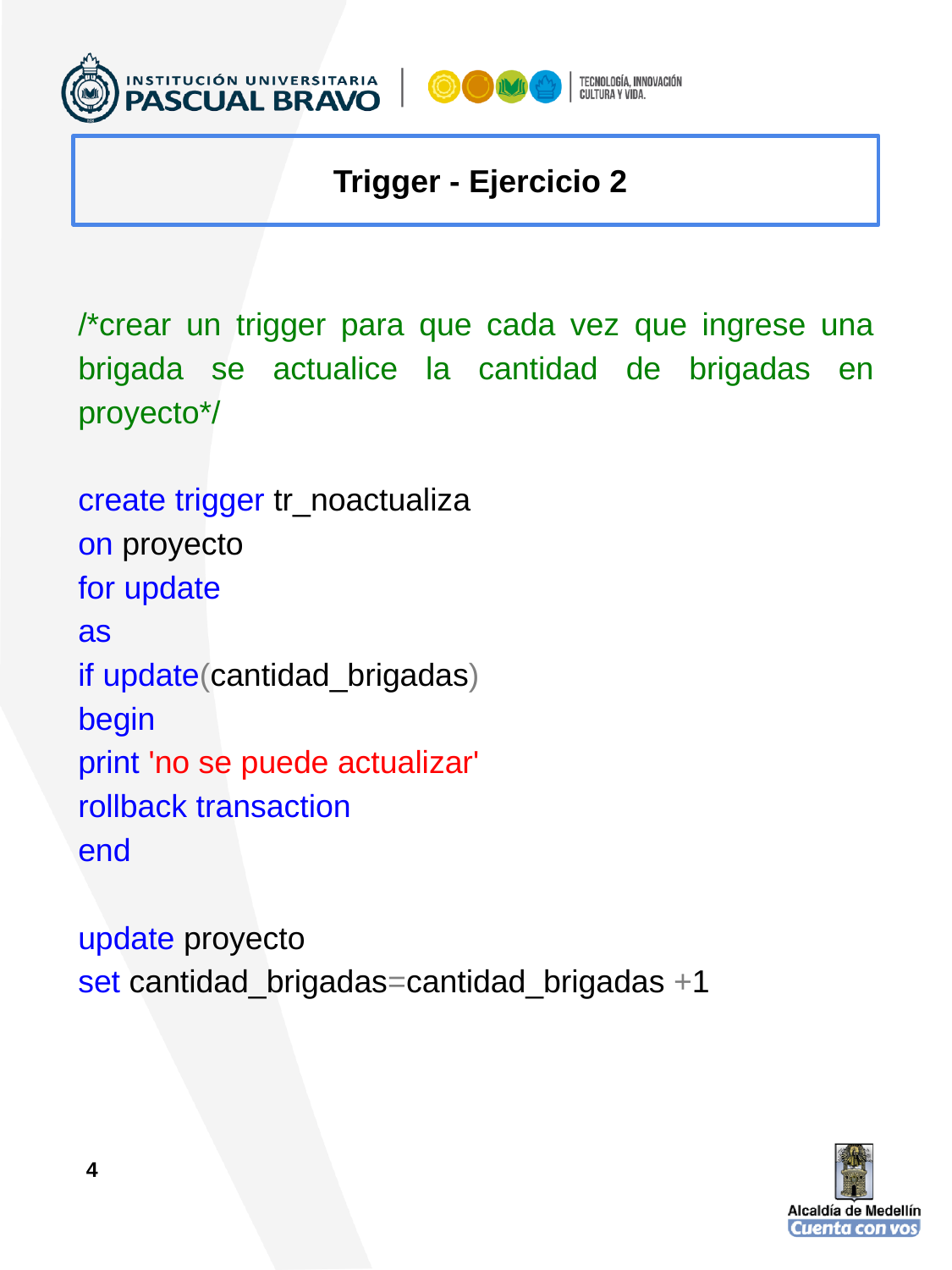

Trigger - Ejercicio 2

/*crear un trigger para que cada vez que ingrese una brigada se actualice la cantidad de brigadas en proyecto*/

create trigger tr_noactualiza
on proyecto
for update
as
if update(cantidad_brigadas)
begin
print 'no se puede actualizar'
rollback transaction
end

update proyecto
set cantidad_brigadas=cantidad_brigadas +1

4